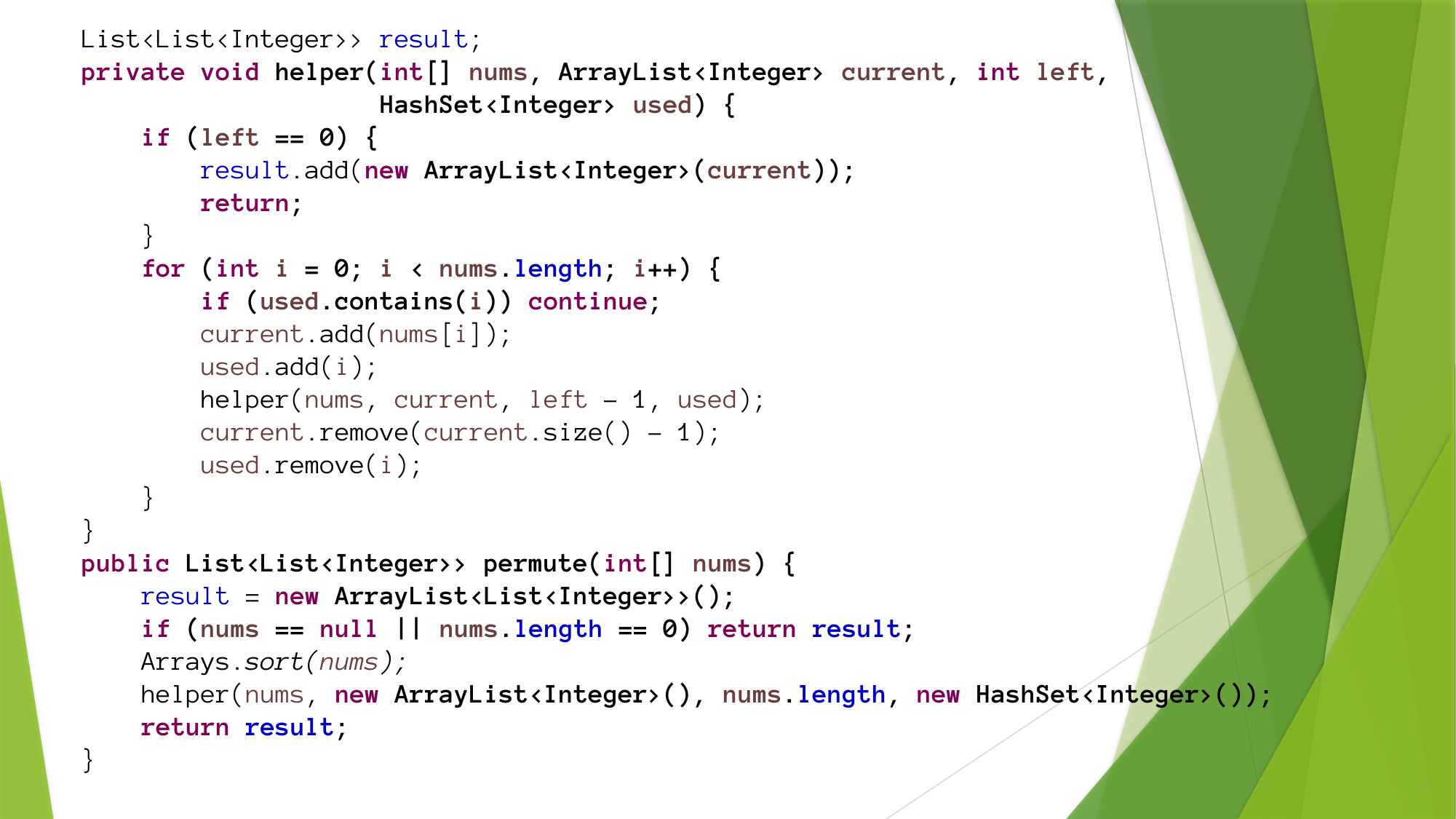

List<List<Integer>> result;
private void helper(int[] nums, ArrayList<Integer> current, int left,
                    HashSet<Integer> used) {
    if (left == 0) {
        result.add(new ArrayList<Integer>(current));
        return;
    }
    for (int i = 0; i < nums.length; i++) {
        if (used.contains(i)) continue;
        current.add(nums[i]);
        used.add(i);
        helper(nums, current, left - 1, used);
        current.remove(current.size() - 1);
        used.remove(i);
    }
}
public List<List<Integer>> permute(int[] nums) {
    result = new ArrayList<List<Integer>>();
    if (nums == null || nums.length == 0) return result;
    Arrays.sort(nums);
    helper(nums, new ArrayList<Integer>(), nums.length, new HashSet<Integer>());
    return result;
}